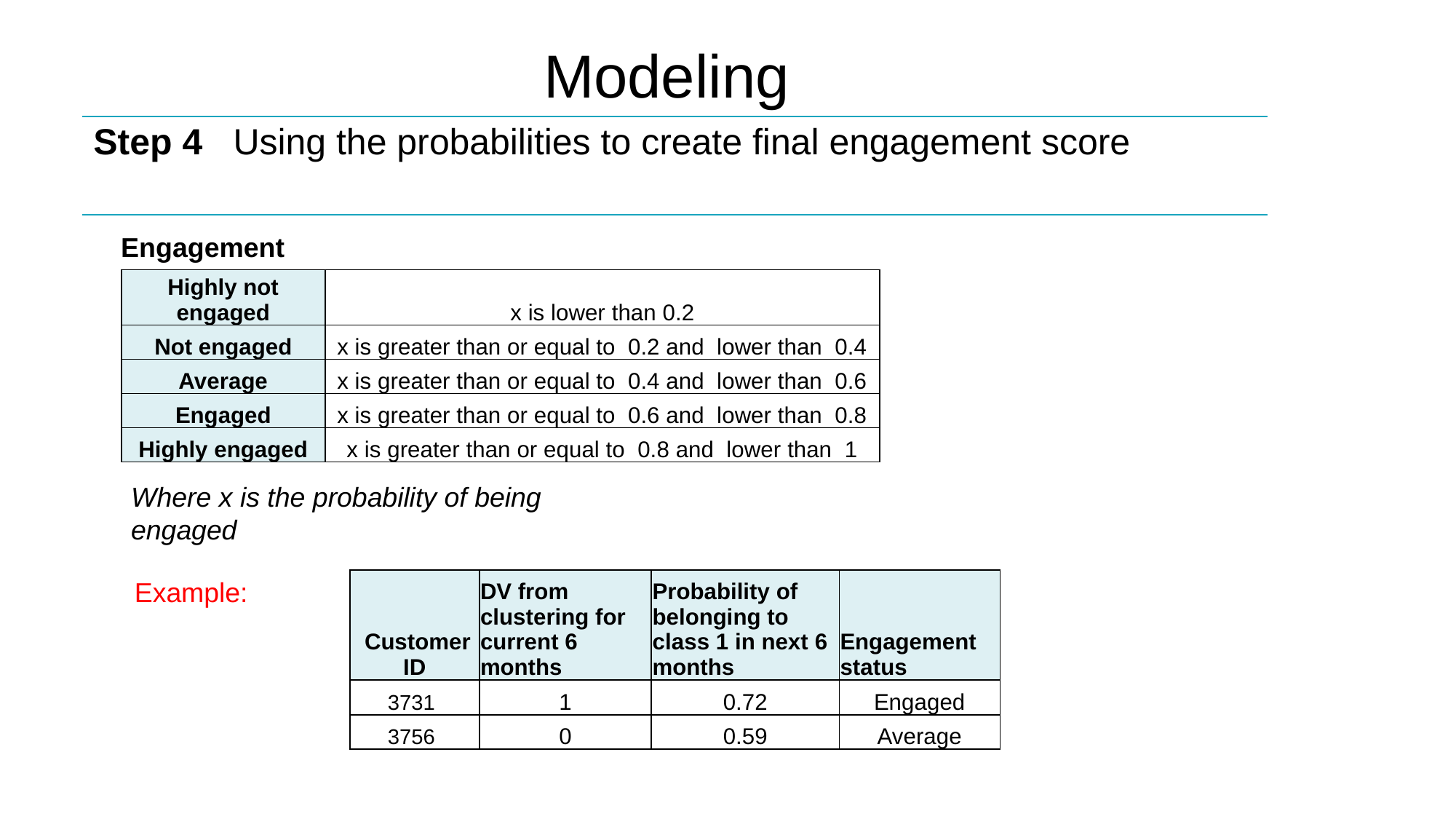

# Modeling
| Step 4 | Using the probabilities to create final engagement score |
| --- | --- |
Engagement score
| Highly not engaged | x is lower than 0.2 |
| --- | --- |
| Not engaged | x is greater than or equal to 0.2 and lower than 0.4 |
| Average | x is greater than or equal to 0.4 and lower than 0.6 |
| Engaged | x is greater than or equal to 0.6 and lower than 0.8 |
| Highly engaged | x is greater than or equal to 0.8 and lower than 1 |
Where x is the probability of being engaged
Example:
| Customer ID | DV from clustering for current 6 months | Probability of belonging to class 1 in next 6 months | Engagement status |
| --- | --- | --- | --- |
| 3731 | 1 | 0.72 | Engaged |
| 3756 | 0 | 0.59 | Average |